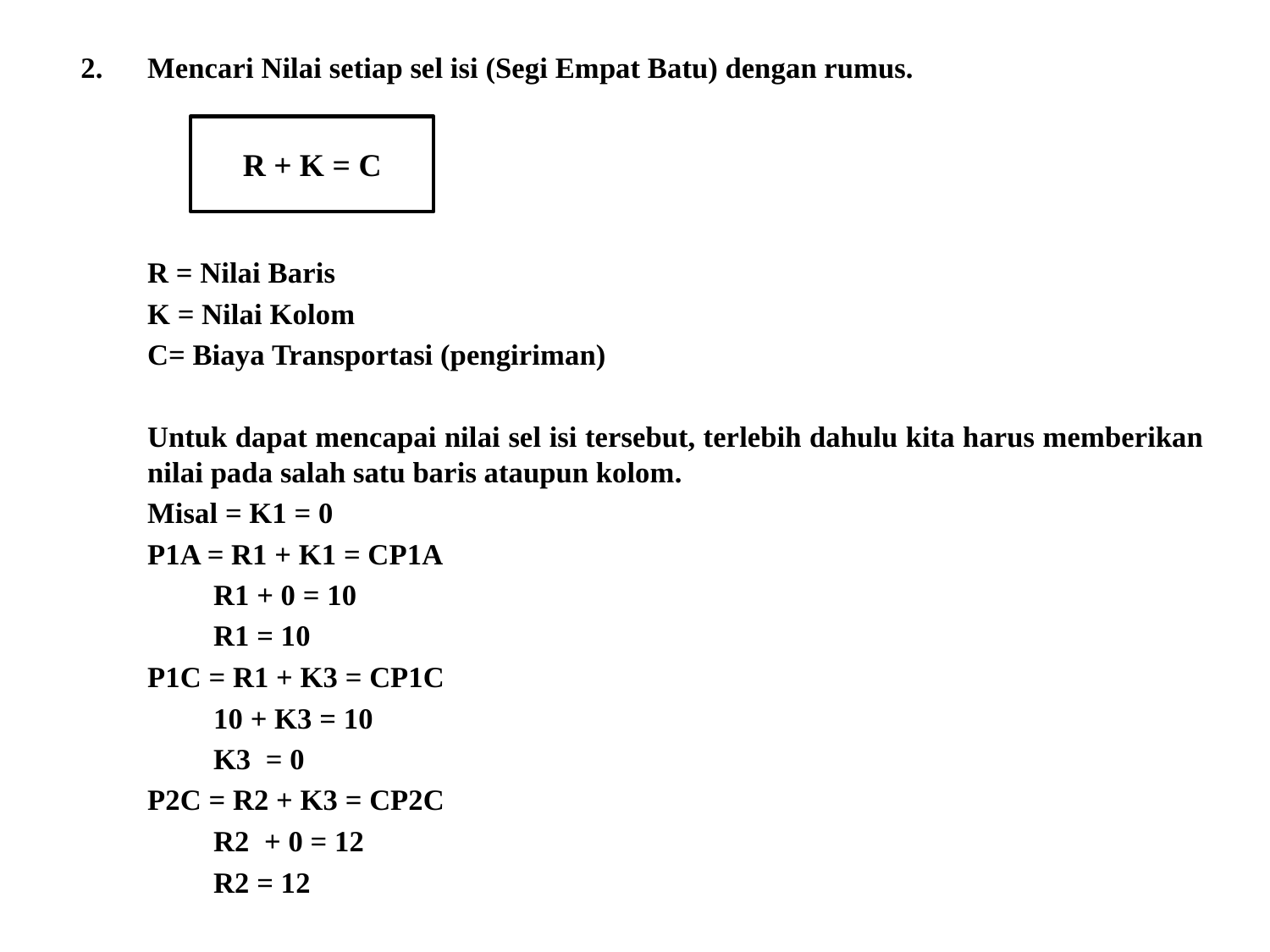

2.	Mencari Nilai setiap sel isi (Segi Empat Batu) dengan rumus.

R = Nilai Baris
K = Nilai Kolom
C= Biaya Transportasi (pengiriman)

Untuk dapat mencapai nilai sel isi tersebut, terlebih dahulu kita harus memberikan nilai pada salah satu baris ataupun kolom.
Misal = K1 = 0
P1A = R1 + K1 = CP1A
	R1 + 0 = 10
	R1 = 10
P1C = R1 + K3 = CP1C
	10 + K3 = 10
	K3  = 0
P2C = R2 + K3 = CP2C
	R2  + 0 = 12
	R2 = 12

R + K = C